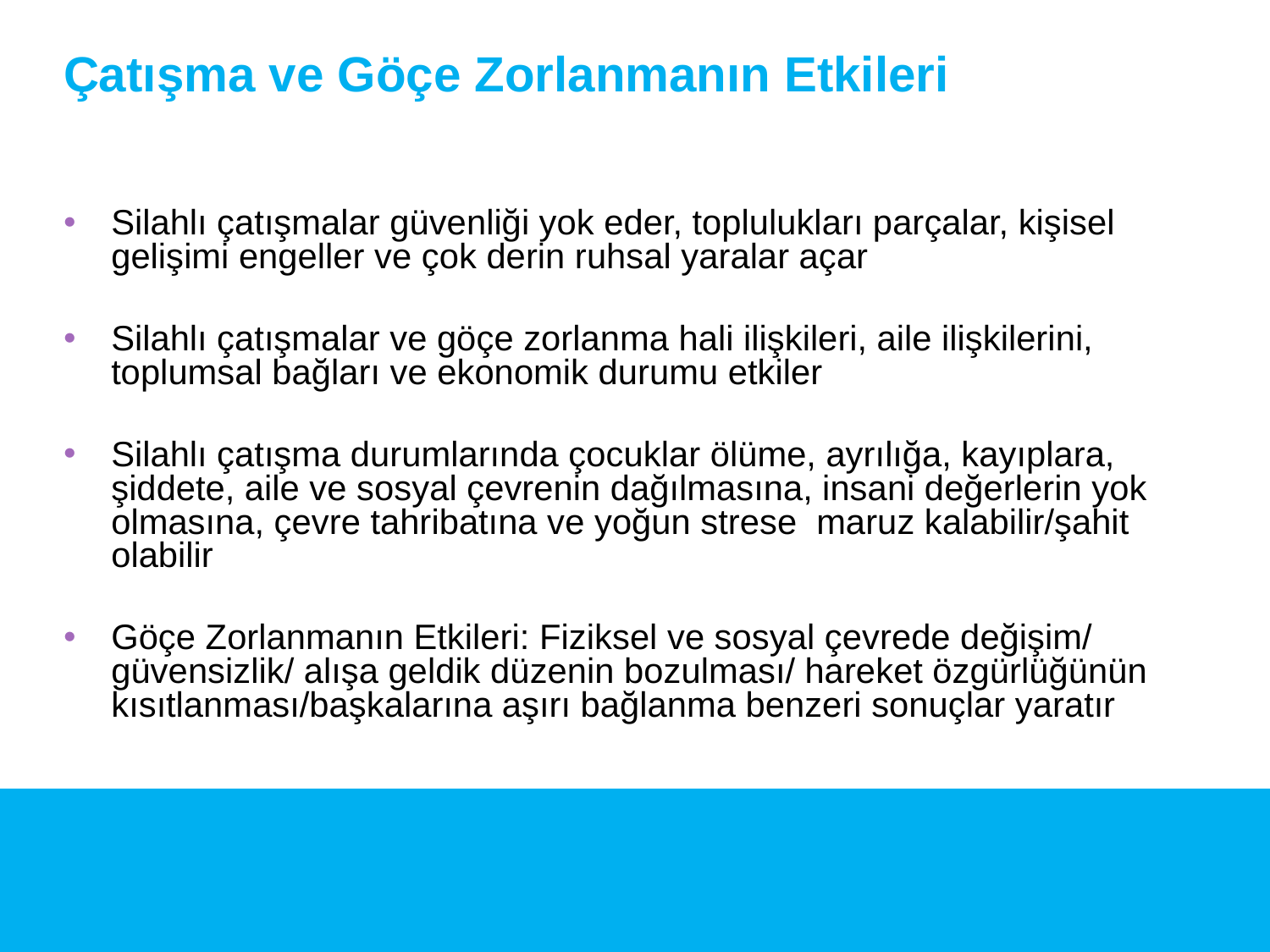

# Çatışma ve Göçe Zorlanmanın Etkileri

Silahlı çatışmalar güvenliği yok eder, toplulukları parçalar, kişisel gelişimi engeller ve çok derin ruhsal yaralar açar

Silahlı çatışmalar ve göçe zorlanma hali ilişkileri, aile ilişkilerini, toplumsal bağları ve ekonomik durumu etkiler

Silahlı çatışma durumlarında çocuklar ölüme, ayrılığa, kayıplara, şiddete, aile ve sosyal çevrenin dağılmasına, insani değerlerin yok olmasına, çevre tahribatına ve yoğun strese  maruz kalabilir/şahit olabilir

Göçe Zorlanmanın Etkileri: Fiziksel ve sosyal çevrede değişim/ güvensizlik/ alışa geldik düzenin bozulması/ hareket özgürlüğünün kısıtlanması/başkalarına aşırı bağlanma benzeri sonuçlar yaratır